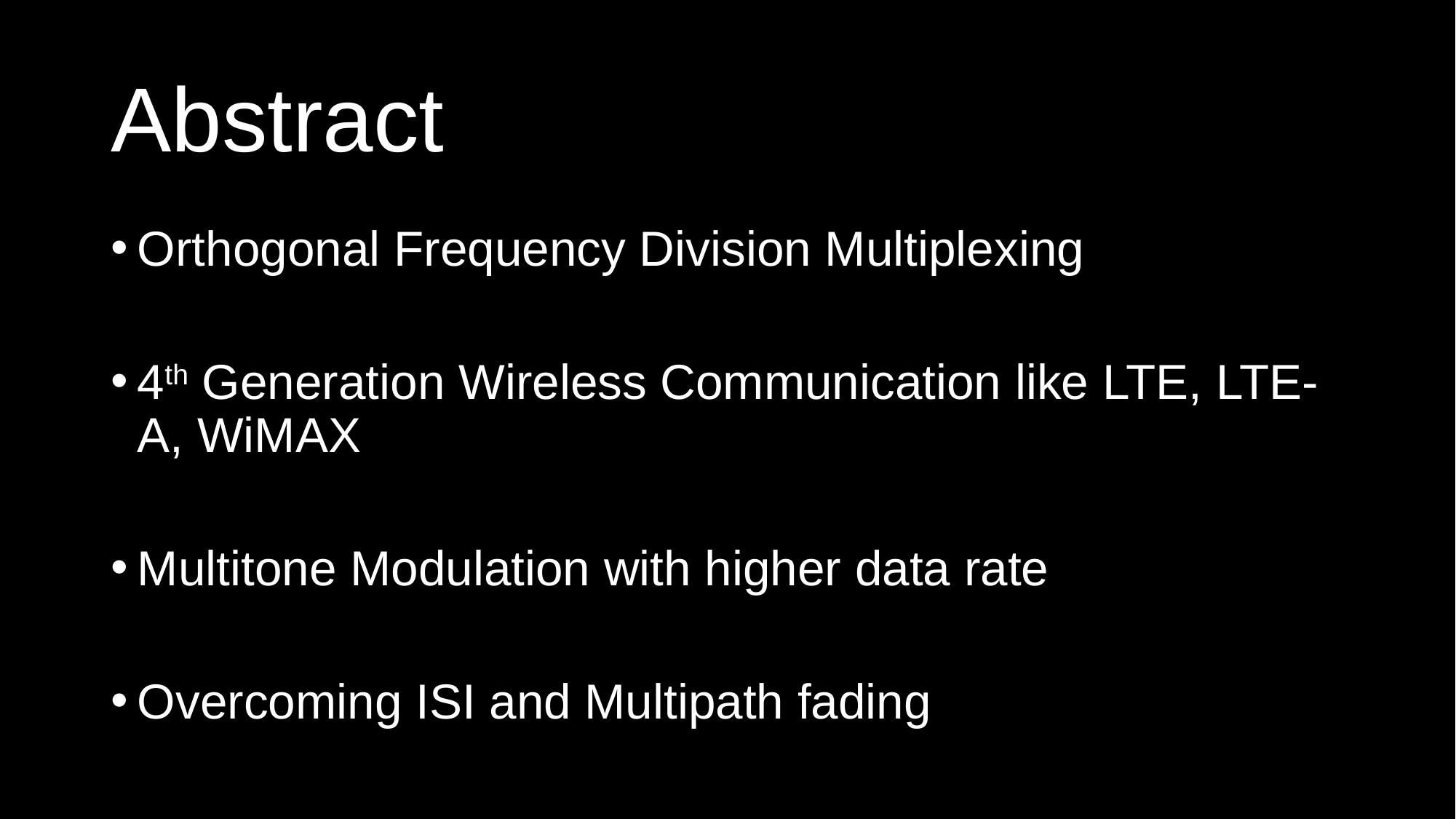

# Abstract
Orthogonal Frequency Division Multiplexing

4th Generation Wireless Communication like LTE, LTE-A, WiMAX

Multitone Modulation with higher data rate

Overcoming ISI and Multipath fading